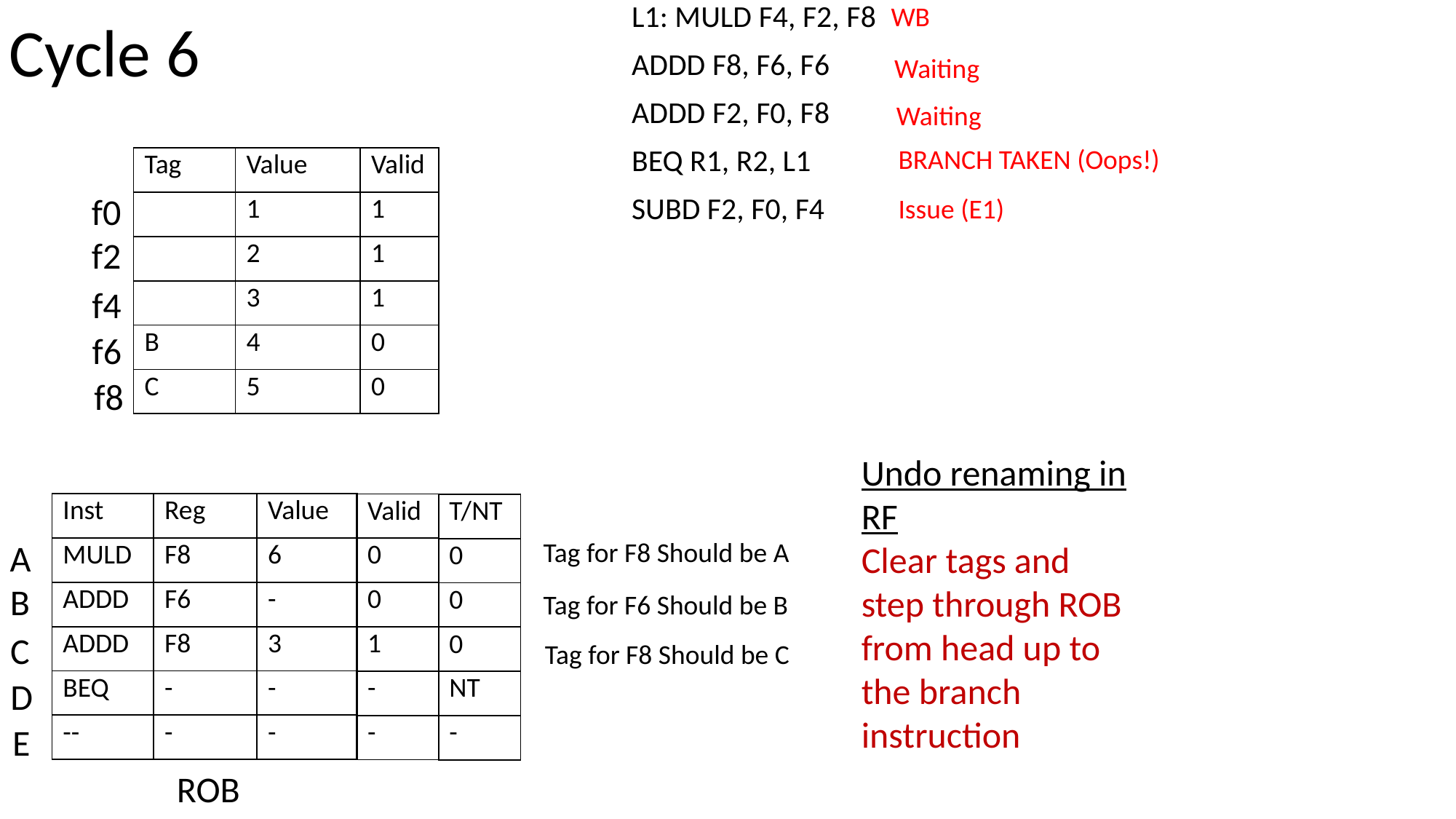

# Cycle 6
WB
L1: MULD F4, F2, F8
ADDD F8, F6, F6
ADDD F2, F0, F8
BEQ R1, R2, L1
SUBD F2, F0, F4

Waiting
Waiting
BRANCH TAKEN (Oops!)
| Tag | Value | Valid |
| --- | --- | --- |
|  | 1 | 1 |
|  | 2 | 1 |
|  | 3 | 1 |
| B | 4 | 0 |
| C | 5 | 0 |
f0
Issue (E1)
f2
f4
f6
f8
Undo renaming in RF
Clear tags and step through ROB from head up to the branch instruction
| Inst | Reg | Value |
| --- | --- | --- |
| MULD | F8 | 6 |
| ADDD | F6 | - |
| ADDD | F8 | 3 |
| BEQ | - | - |
| -- | - | - |
| Valid |
| --- |
| 0 |
| 0 |
| 1 |
| - |
| - |
| T/NT |
| --- |
| 0 |
| 0 |
| 0 |
| NT |
| - |
A
Tag for F8 Should be A
B
Tag for F6 Should be B
C
Tag for F8 Should be C
D
E
ROB